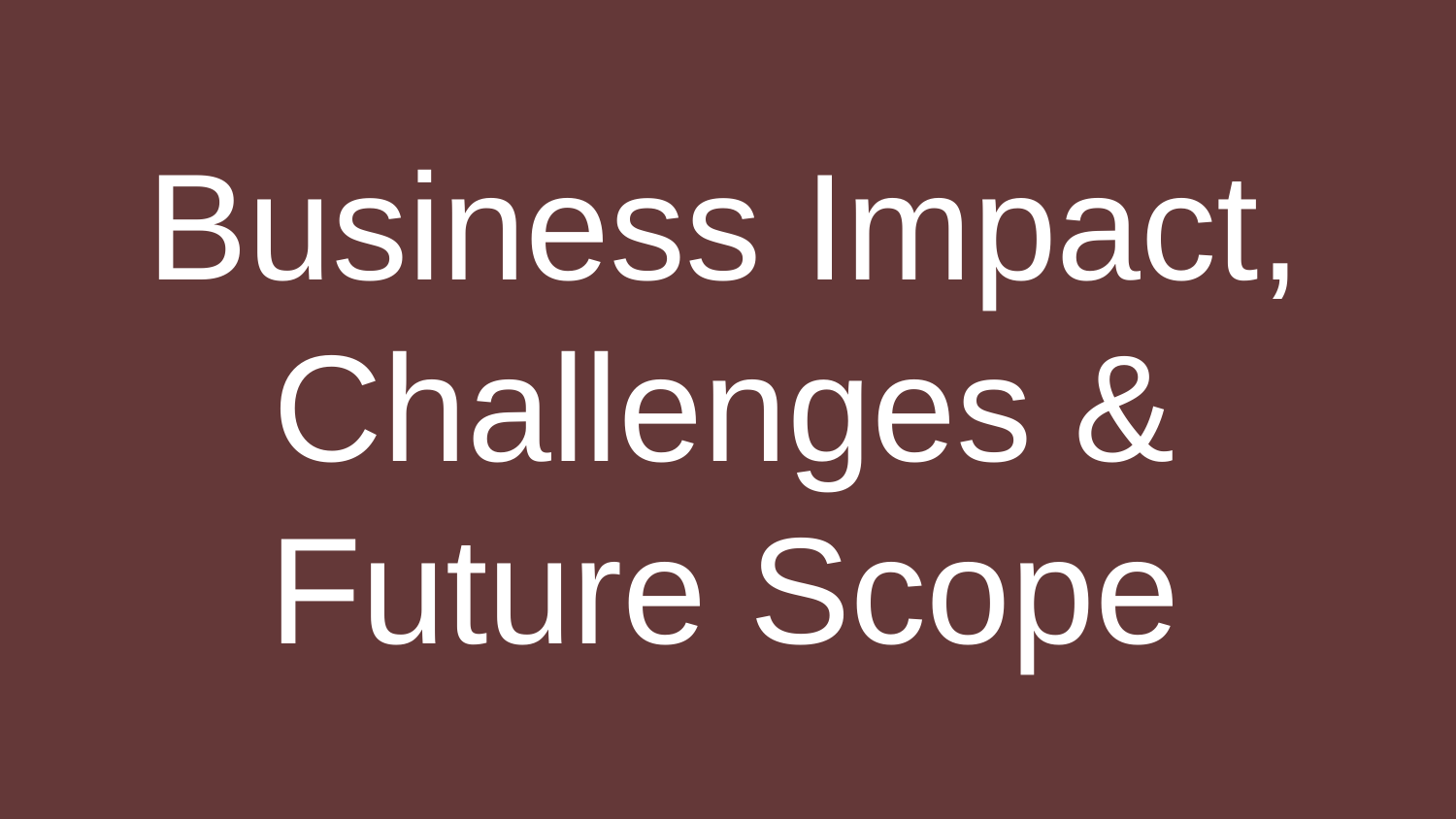

# Business Impact, Challenges &
Future Scope